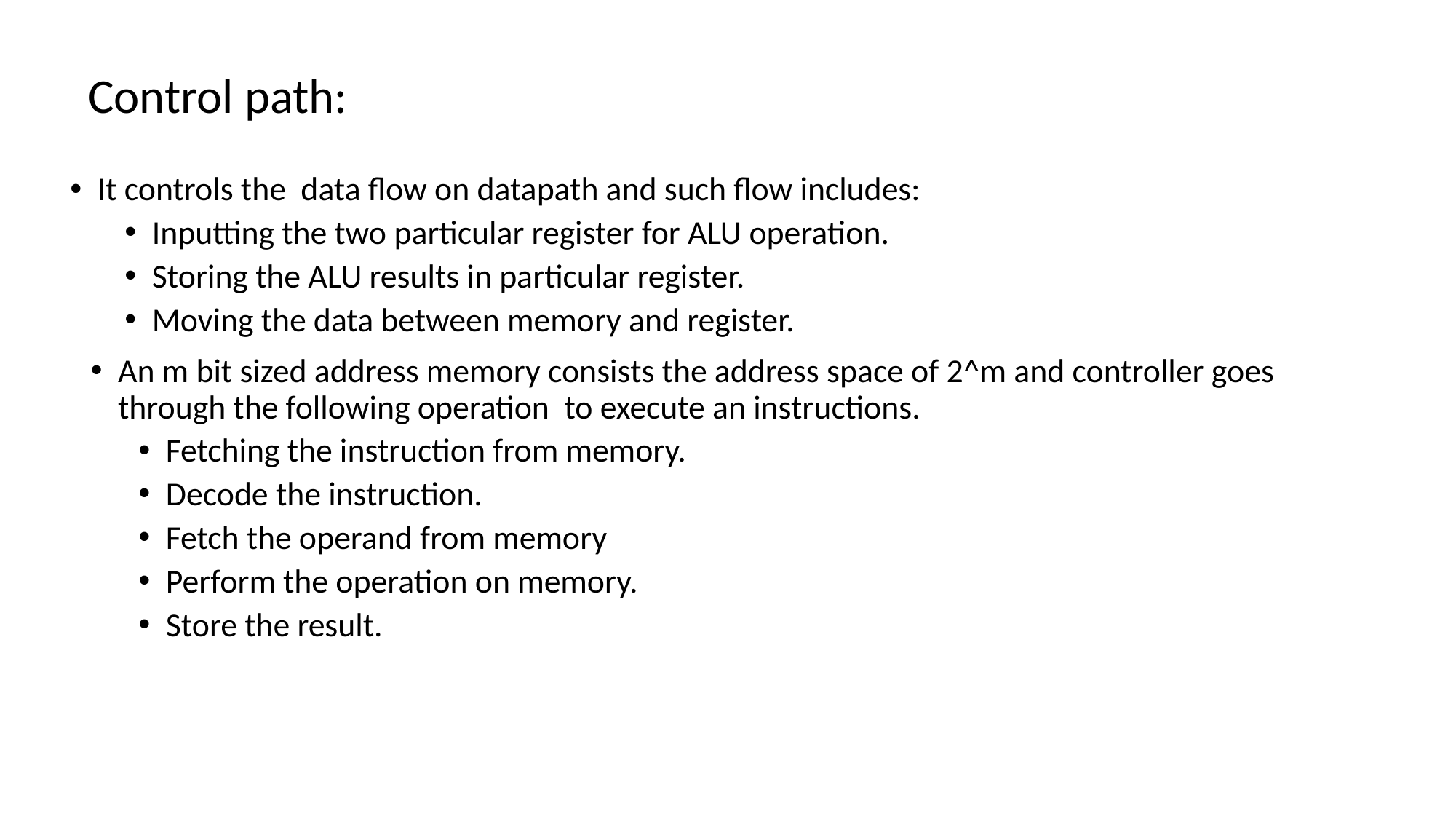

# Control path:
It controls the  data flow on datapath and such flow includes:
Inputting the two particular register for ALU operation.
Storing the ALU results in particular register.
Moving the data between memory and register.
An m bit sized address memory consists the address space of 2^m and controller goes through the following operation  to execute an instructions.
Fetching the instruction from memory.
Decode the instruction.
Fetch the operand from memory
Perform the operation on memory.
Store the result.